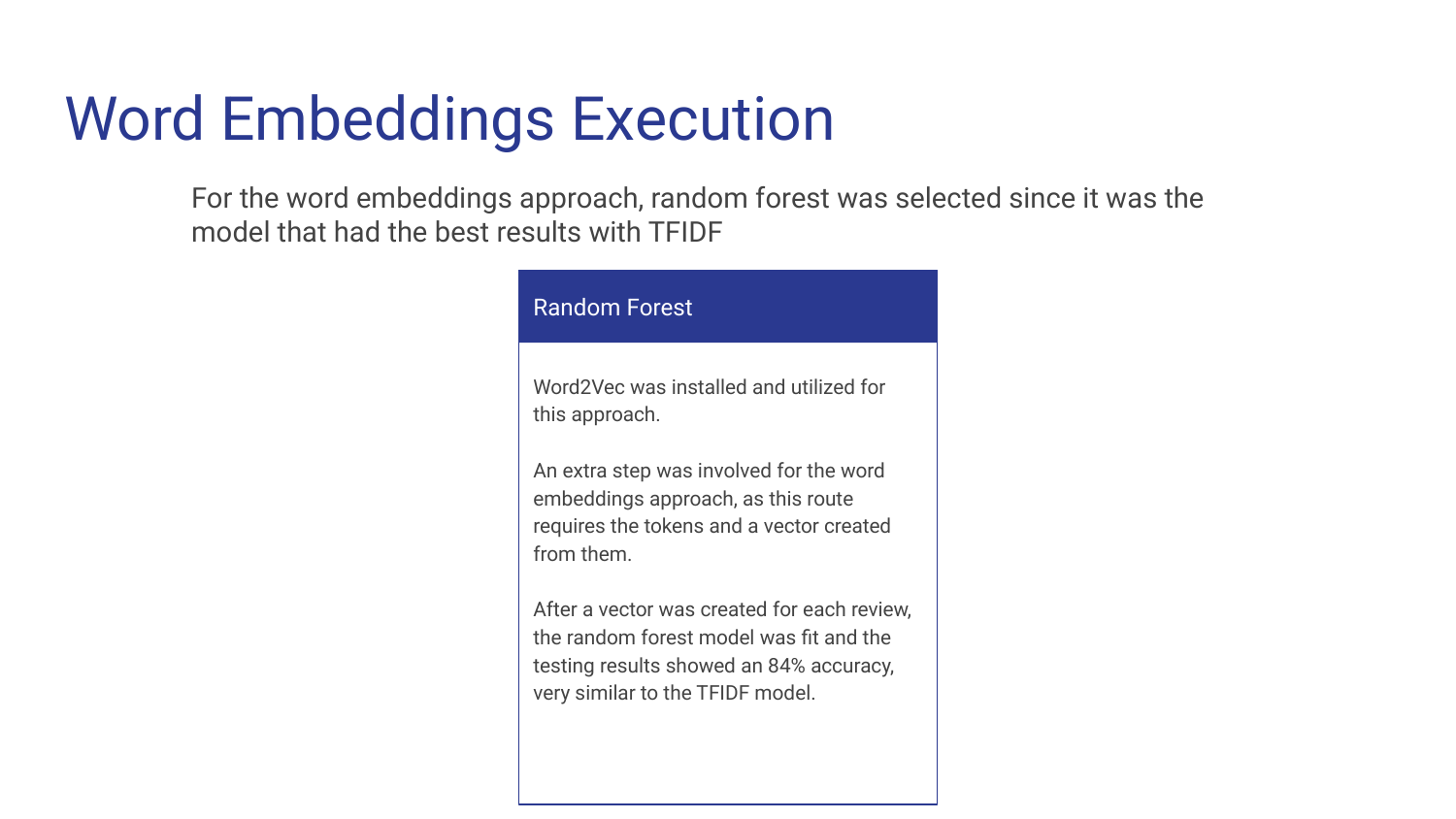

# Word Embeddings Execution
For the word embeddings approach, random forest was selected since it was the model that had the best results with TFIDF
Problem Statement

Random Forest
Word2Vec was installed and utilized for this approach.

An extra step was involved for the word embeddings approach, as this route requires the tokens and a vector created from them.

After a vector was created for each review, the random forest model was fit and the testing results showed an 84% accuracy, very similar to the TFIDF model.